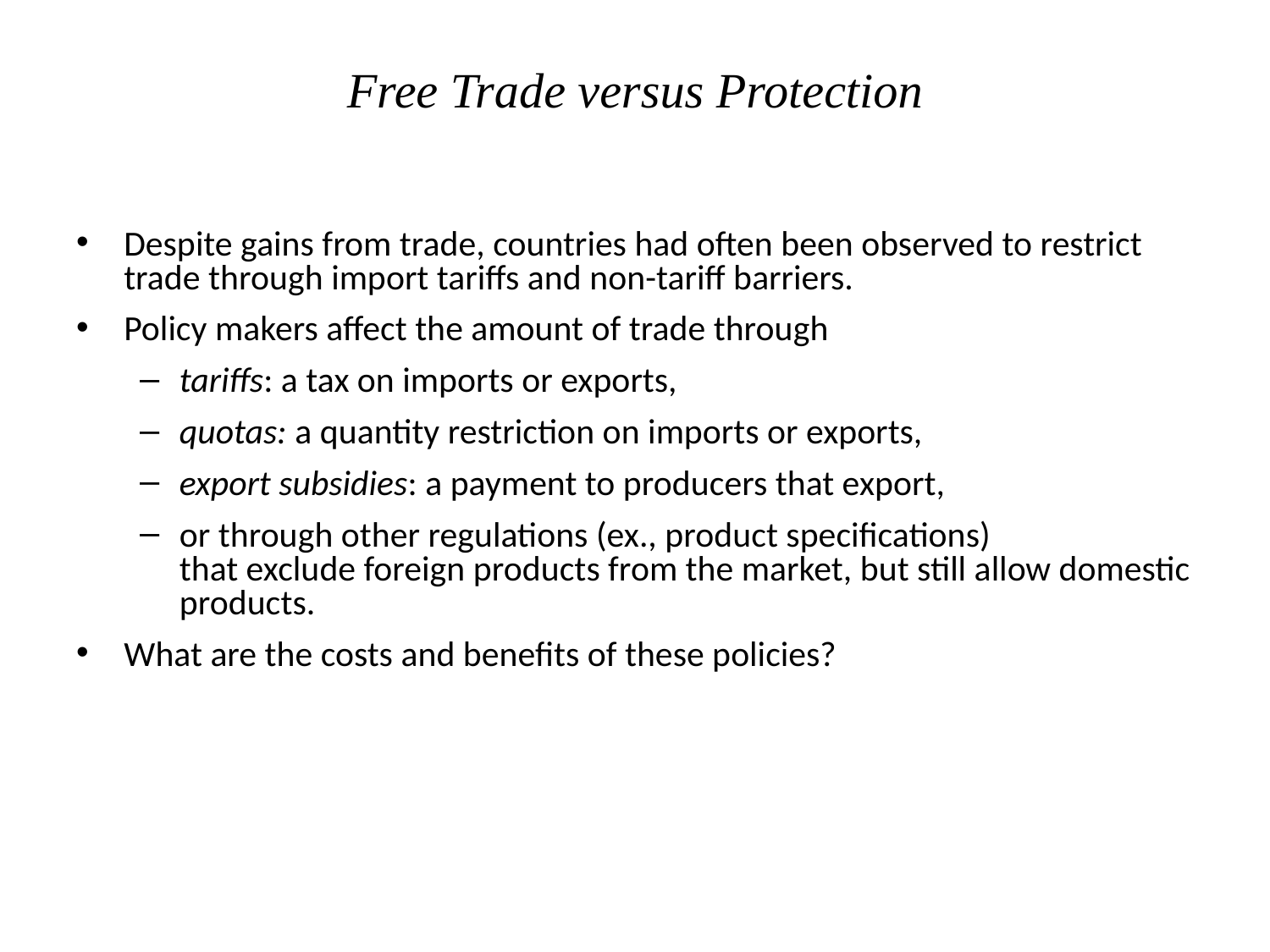

# Free Trade versus Protection
Despite gains from trade, countries had often been observed to restrict trade through import tariffs and non-tariff barriers.
Policy makers affect the amount of trade through
tariffs: a tax on imports or exports,
quotas: a quantity restriction on imports or exports,
export subsidies: a payment to producers that export,
or through other regulations (ex., product specifications)
that exclude foreign products from the market, but still allow domestic products.
What are the costs and benefits of these policies?